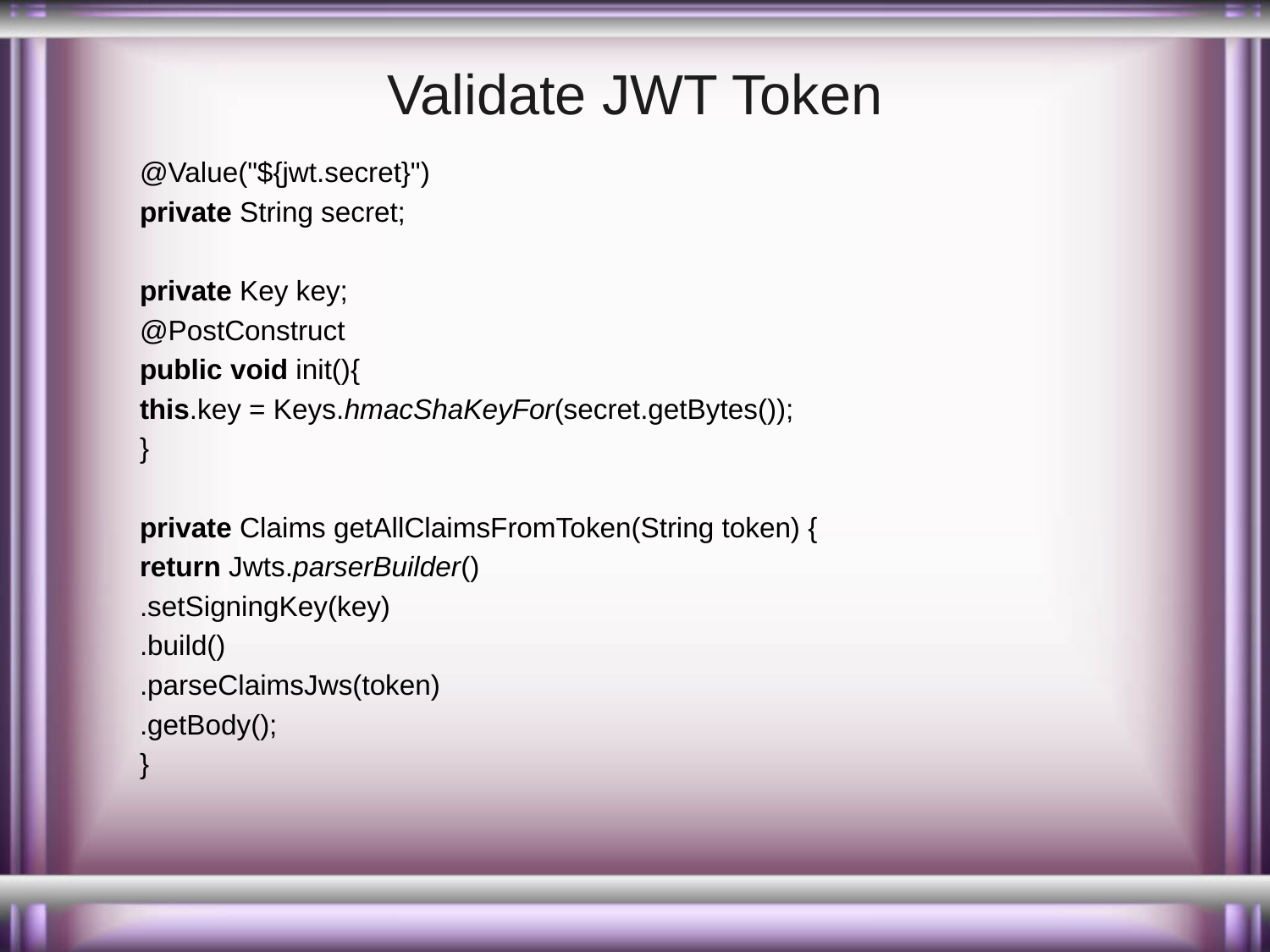

# Validate JWT Token
@Value("${jwt.secret}")
private String secret;

private Key key;
@PostConstruct
public void init(){
this.key = Keys.hmacShaKeyFor(secret.getBytes());
}

private Claims getAllClaimsFromToken(String token) {
return Jwts.parserBuilder()
.setSigningKey(key)
.build()
.parseClaimsJws(token)
.getBody();
}